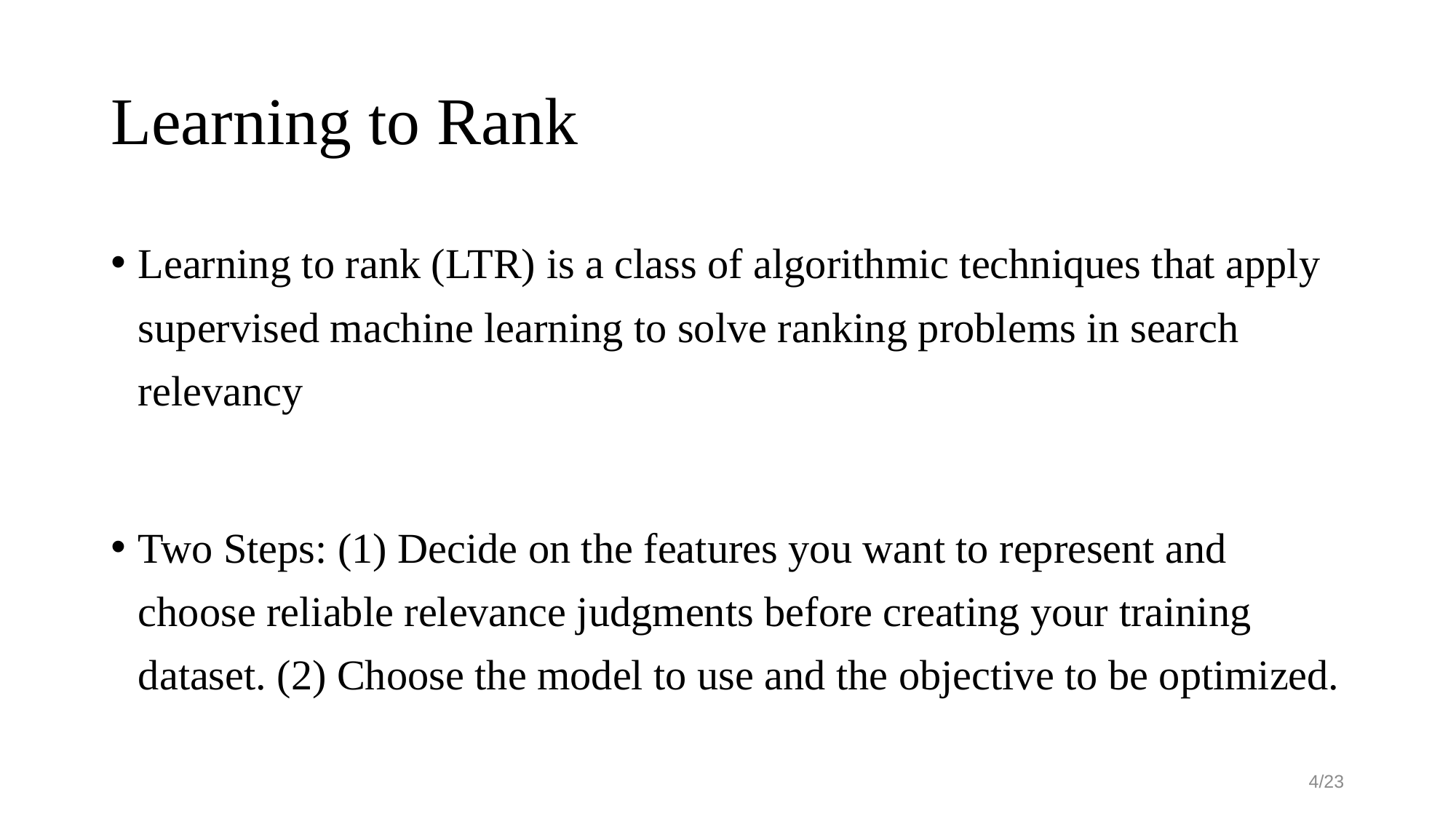

# Learning to Rank
Learning to rank (LTR) is a class of algorithmic techniques that apply supervised machine learning to solve ranking problems in search relevancy

Two Steps: (1) Decide on the features you want to represent and choose reliable relevance judgments before creating your training dataset. (2) Choose the model to use and the objective to be optimized.

4/23